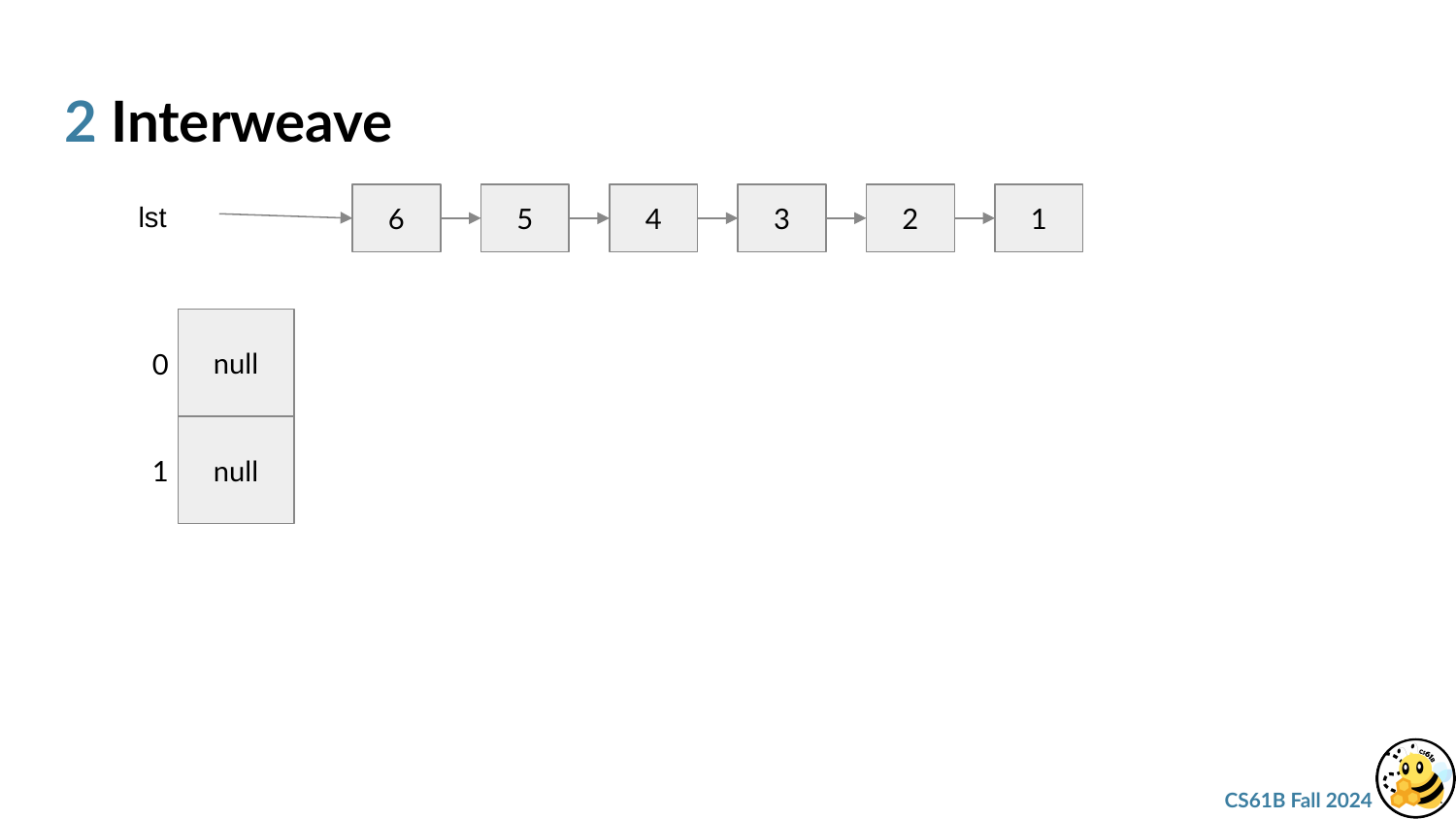

# 2 Interweave
lst
6
5
4
3
2
1
null
0
null
1